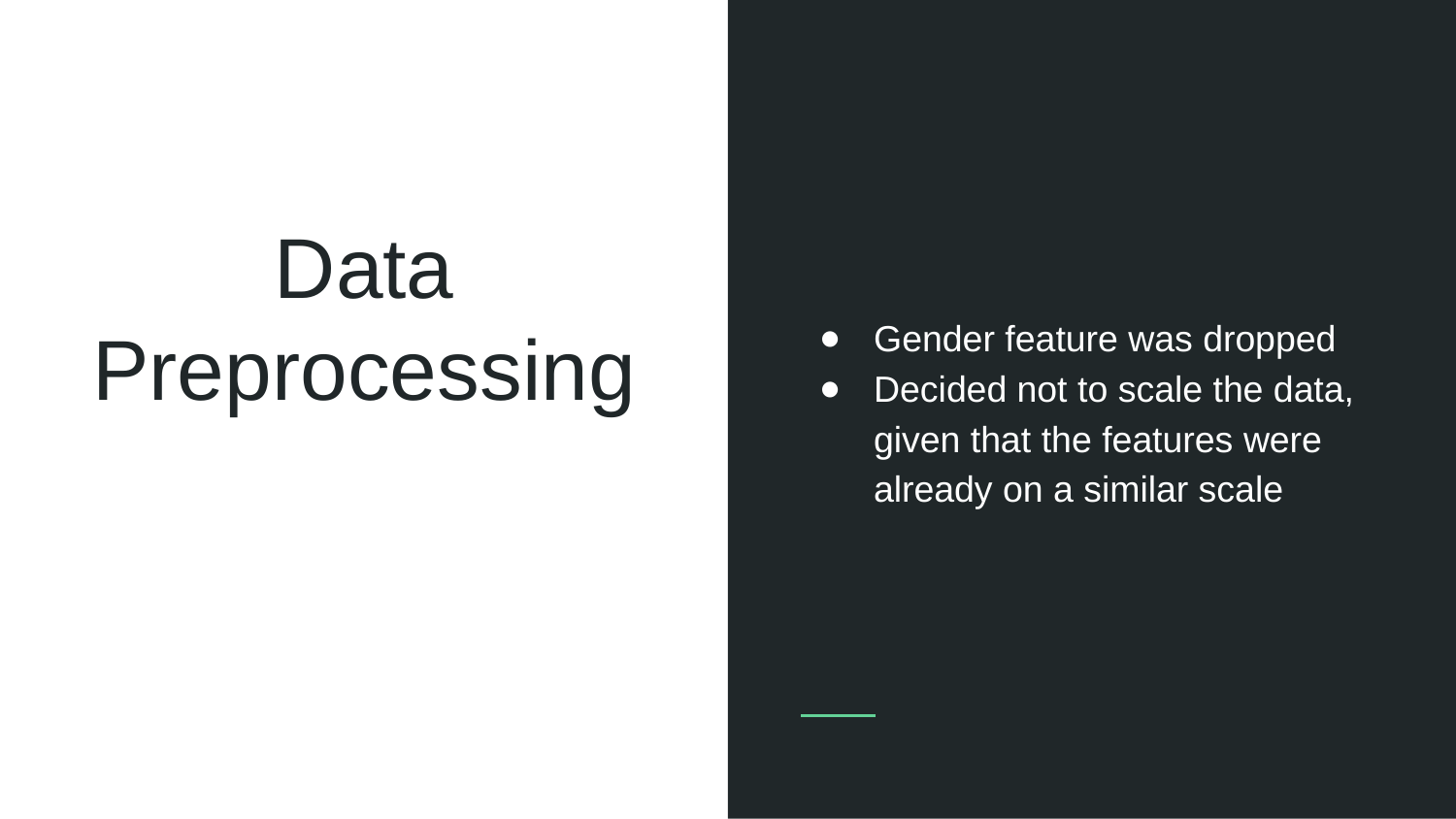

Gender feature was dropped
Decided not to scale the data, given that the features were already on a similar scale
# Data Preprocessing